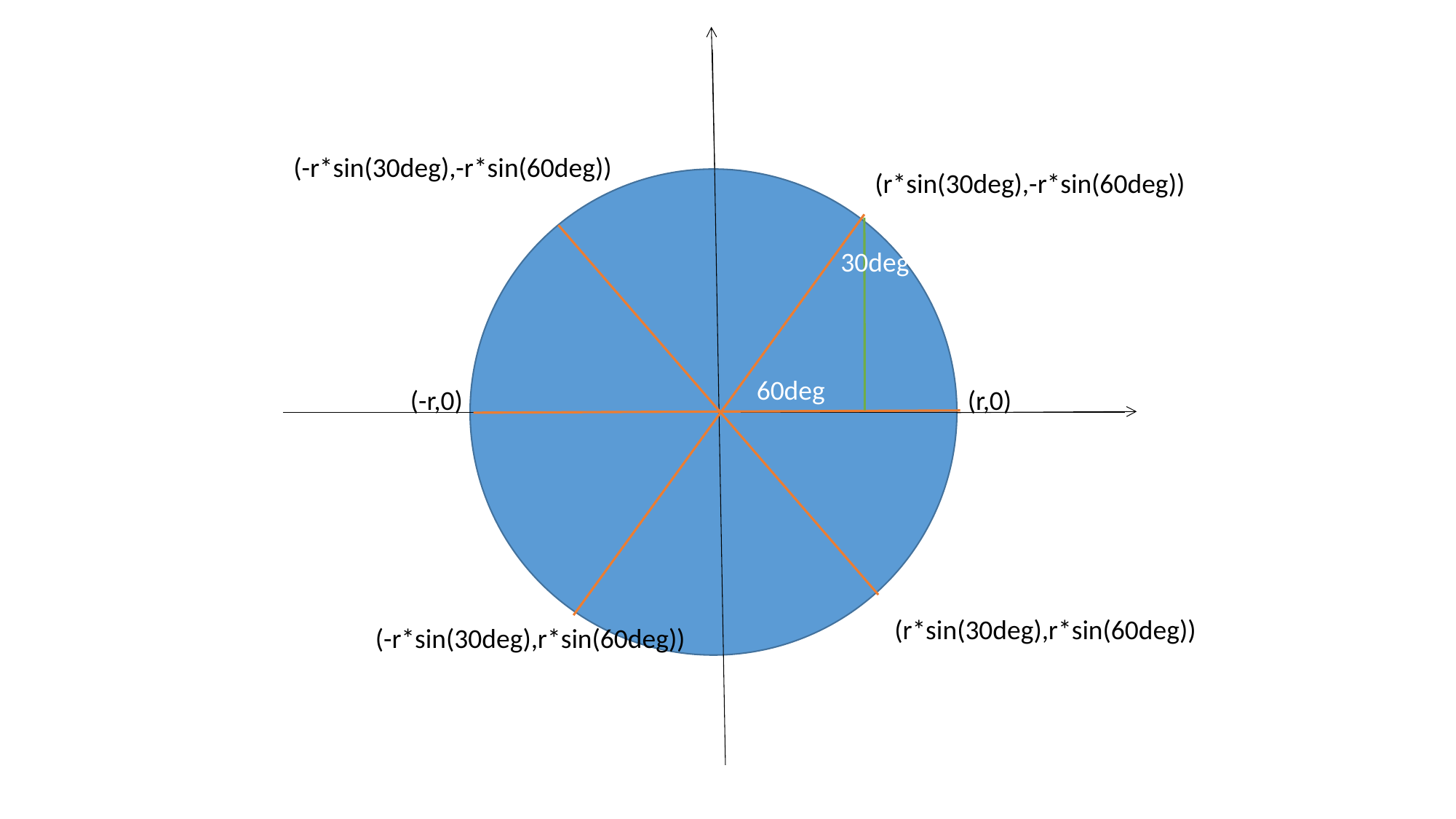

(-r*sin(30deg),-r*sin(60deg))

(r*sin(30deg),-r*sin(60deg))

30deg
60deg
(-r,0)
(r,0)
(r*sin(30deg),r*sin(60deg))

(-r*sin(30deg),r*sin(60deg))